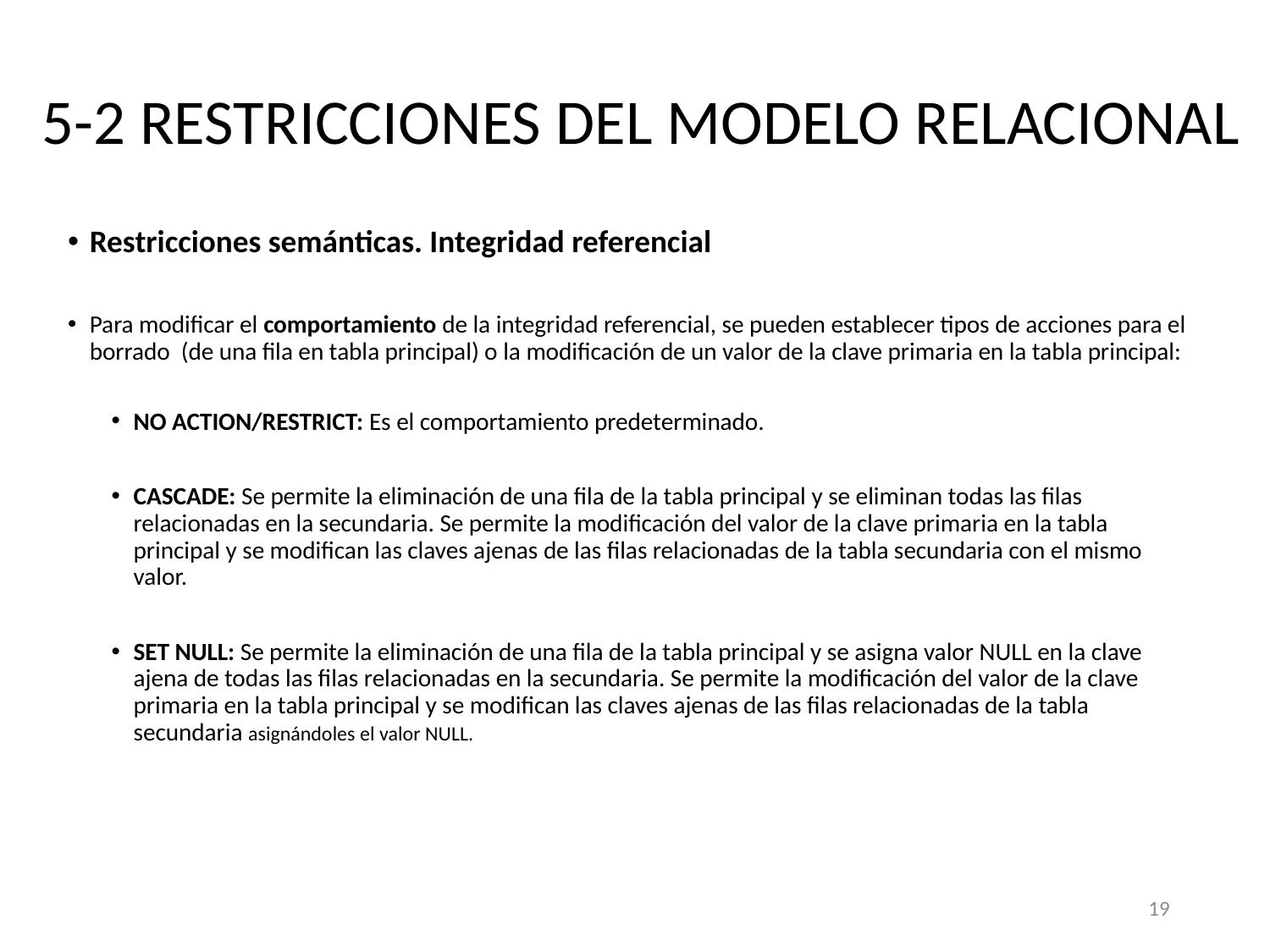

# 5-2 RESTRICCIONES DEL MODELO RELACIONAL

Restricciones semánticas. Integridad referencial

Para modificar el comportamiento de la integridad referencial, se pueden establecer tipos de acciones para el borrado  (de una fila en tabla principal) o la modificación de un valor de la clave primaria en la tabla principal:

NO ACTION/RESTRICT: Es el comportamiento predeterminado.

CASCADE: Se permite la eliminación de una fila de la tabla principal y se eliminan todas las filas relacionadas en la secundaria. Se permite la modificación del valor de la clave primaria en la tabla principal y se modifican las claves ajenas de las filas relacionadas de la tabla secundaria con el mismo valor.

SET NULL: Se permite la eliminación de una fila de la tabla principal y se asigna valor NULL en la clave ajena de todas las filas relacionadas en la secundaria. Se permite la modificación del valor de la clave primaria en la tabla principal y se modifican las claves ajenas de las filas relacionadas de la tabla secundaria asignándoles el valor NULL.

19